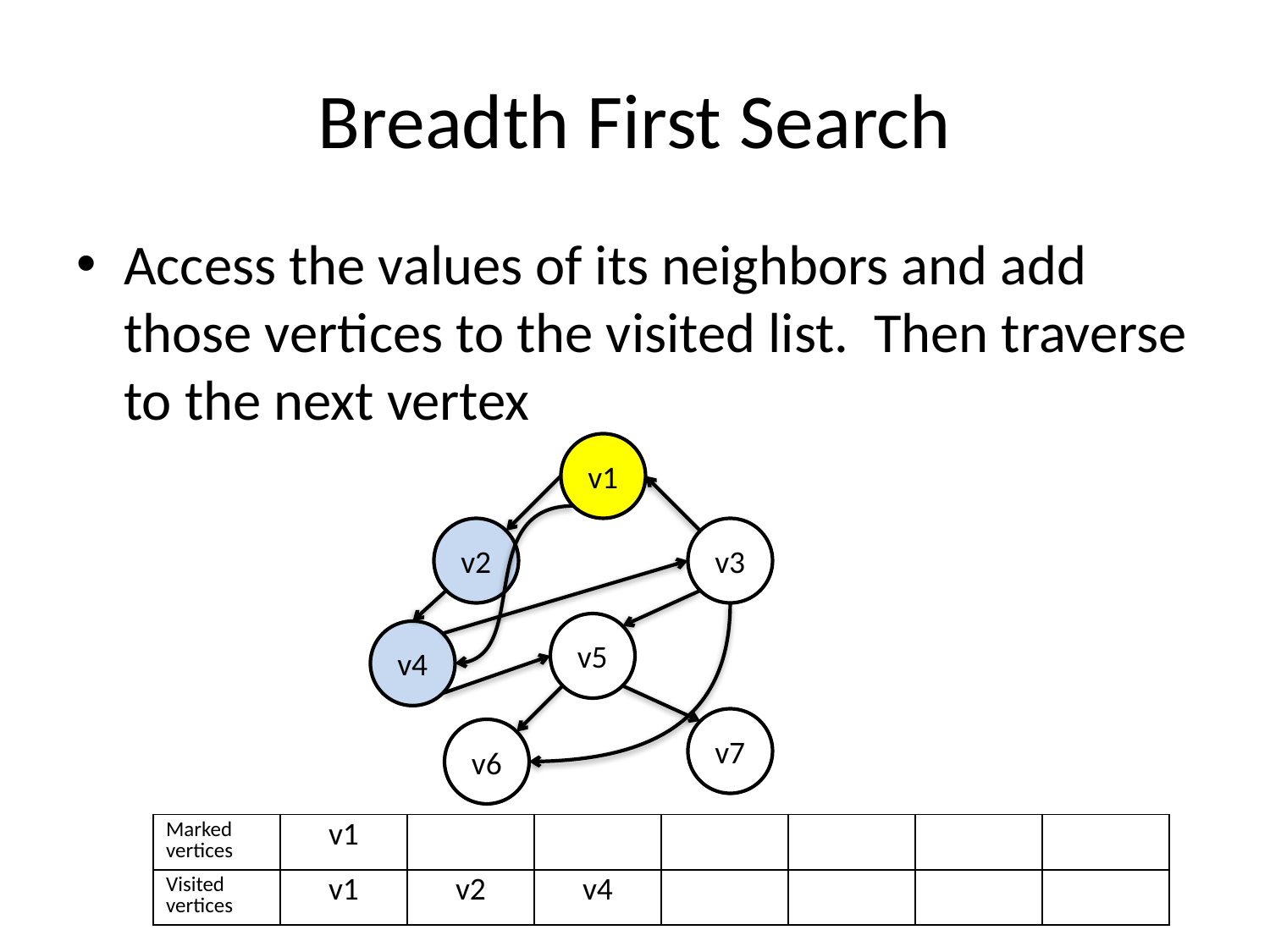

# Breadth First Search
Access the values of its neighbors and add those vertices to the visited list.  Then traverse to the next vertex
v1
v2
v3
v5
v4
v7
v6
| Marked vertices | v1 |  |  |  |  |  |  |
| --- | --- | --- | --- | --- | --- | --- | --- |
| Visited vertices | v1 | v2 | v4 |  |  |  |  |